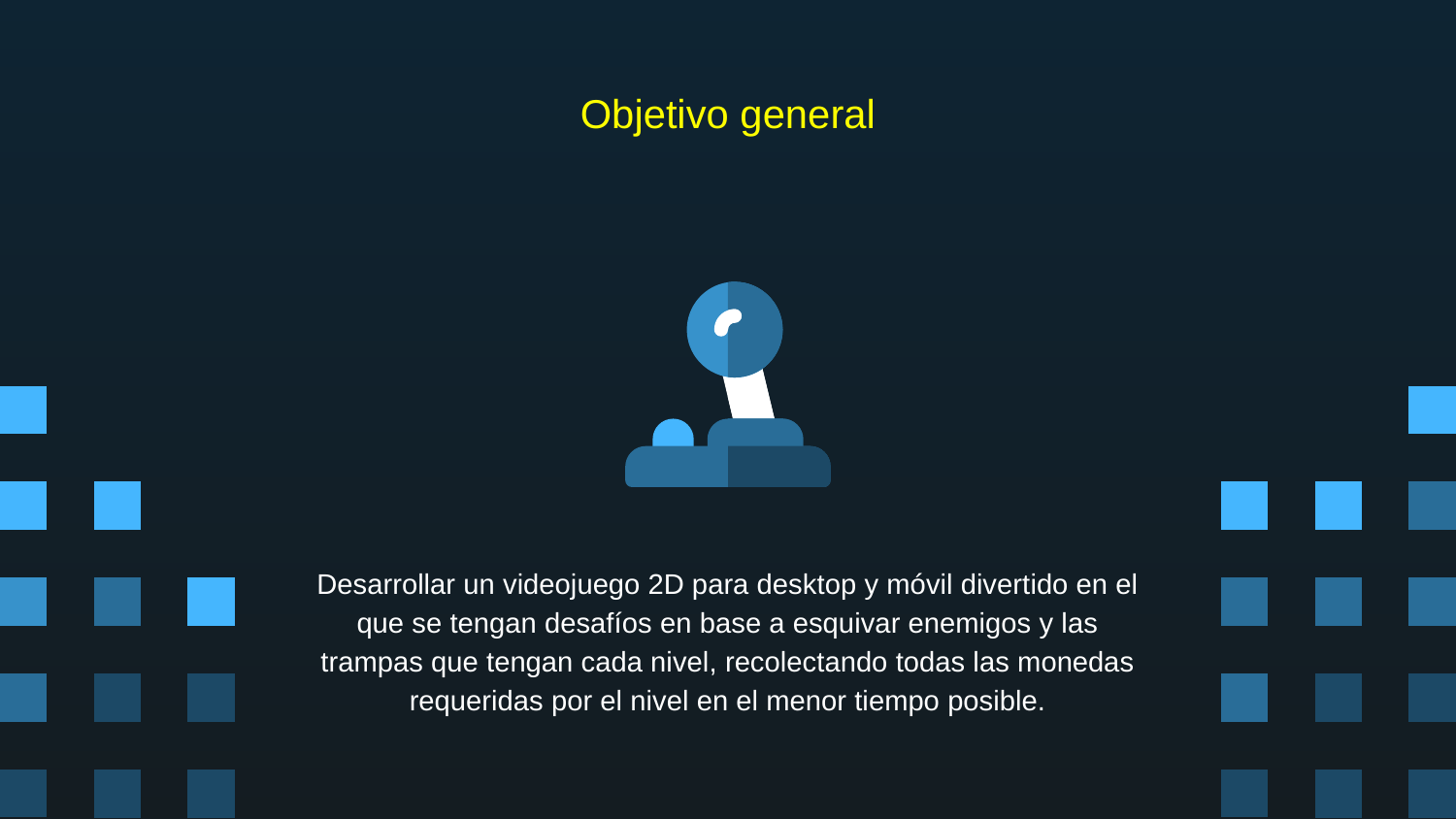

# Objetivo general

Desarrollar un videojuego 2D para desktop y móvil divertido en el que se tengan desafíos en base a esquivar enemigos y las trampas que tengan cada nivel, recolectando todas las monedas requeridas por el nivel en el menor tiempo posible.